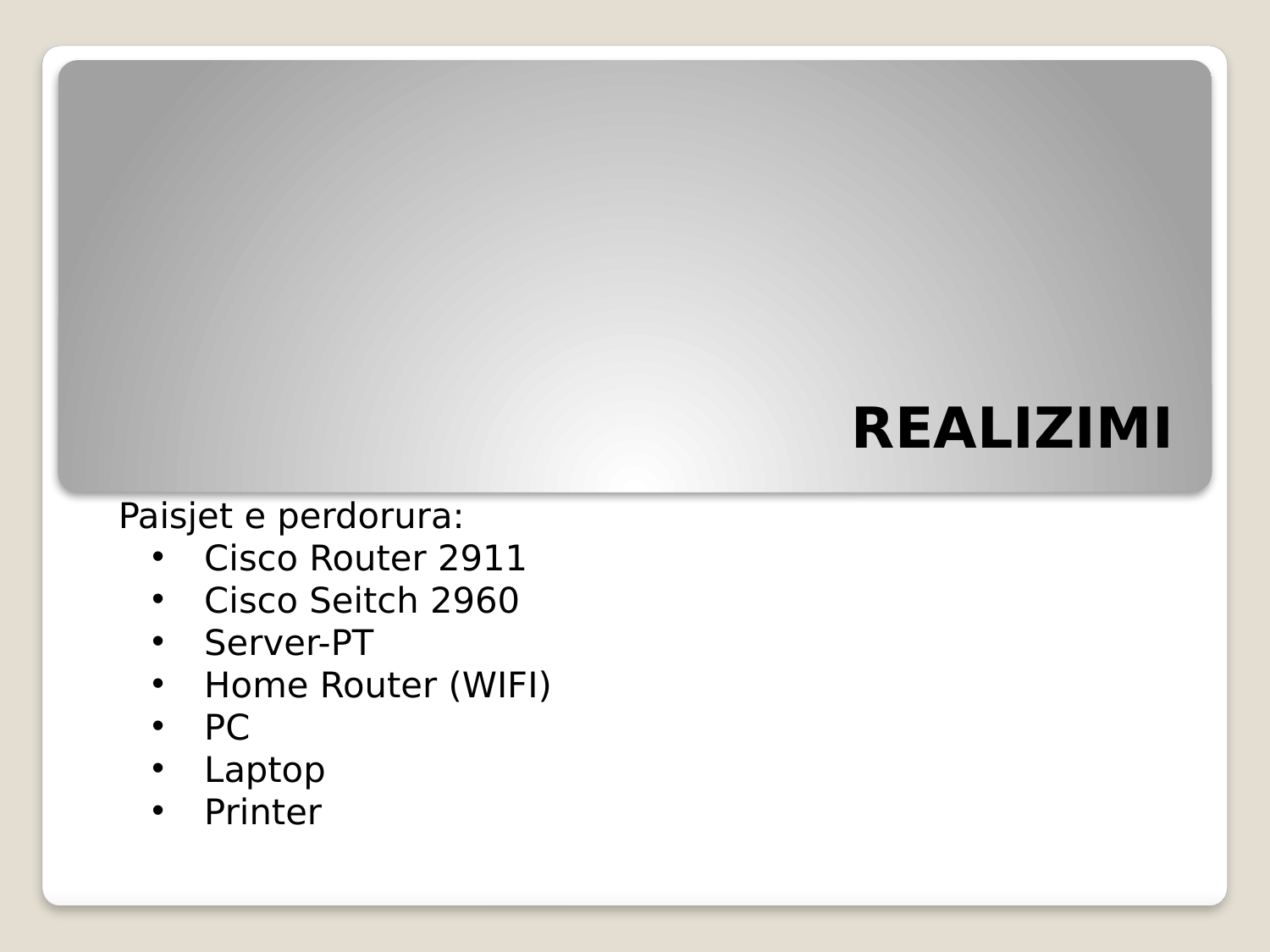

# REALIZIMI
Paisjet e perdorura:
  Cisco Router 2911
  Cisco Seitch 2960
  Server-PT
  Home Router (WIFI)
  PC
  Laptop
  Printer